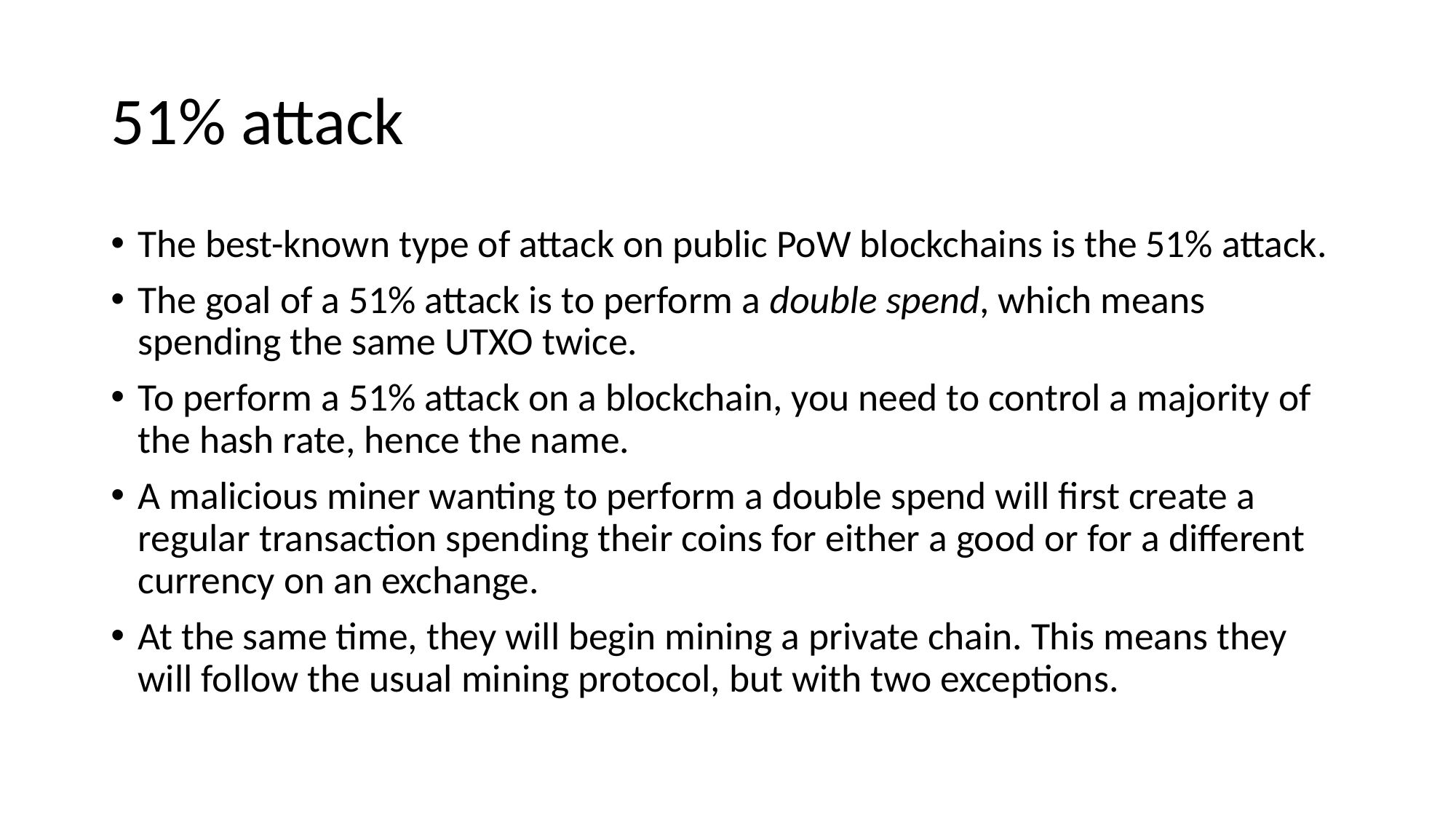

# 51% attack
The best-known type of attack on public PoW blockchains is the 51% attack.
The goal of a 51% attack is to perform a double spend, which means spending the same UTXO twice.
To perform a 51% attack on a blockchain, you need to control a majority of the hash rate, hence the name.
A malicious miner wanting to perform a double spend will first create a regular transaction spending their coins for either a good or for a different currency on an exchange.
At the same time, they will begin mining a private chain. This means they will follow the usual mining protocol, but with two exceptions.